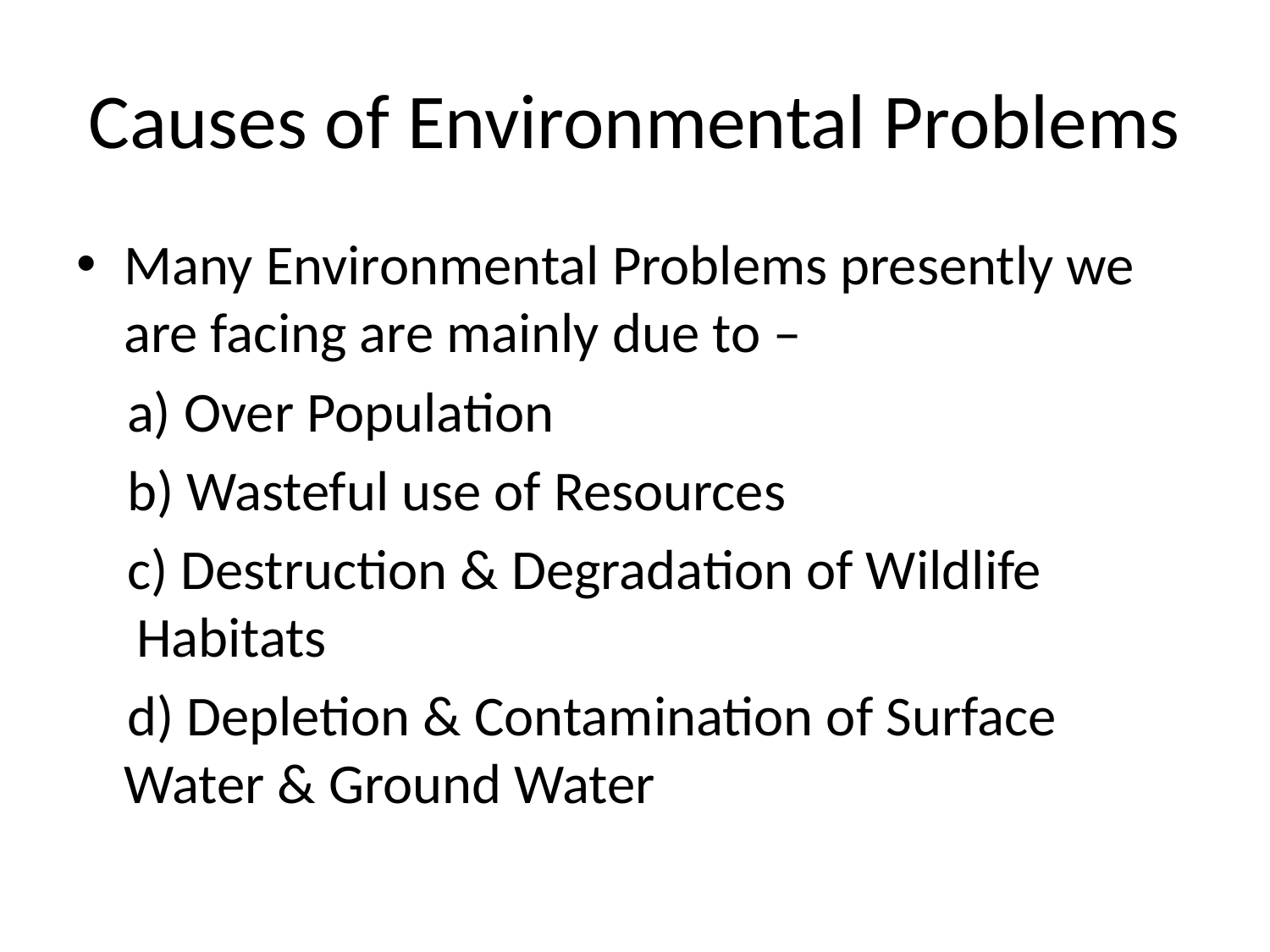

# Causes of Environmental Problems
Many Environmental Problems presently we are facing are mainly due to –
    a) Over Population
    b) Wasteful use of Resources
    c) Destruction & Degradation of Wildlife             Habitats
    d) Depletion & Contamination of Surface Water & Ground Water